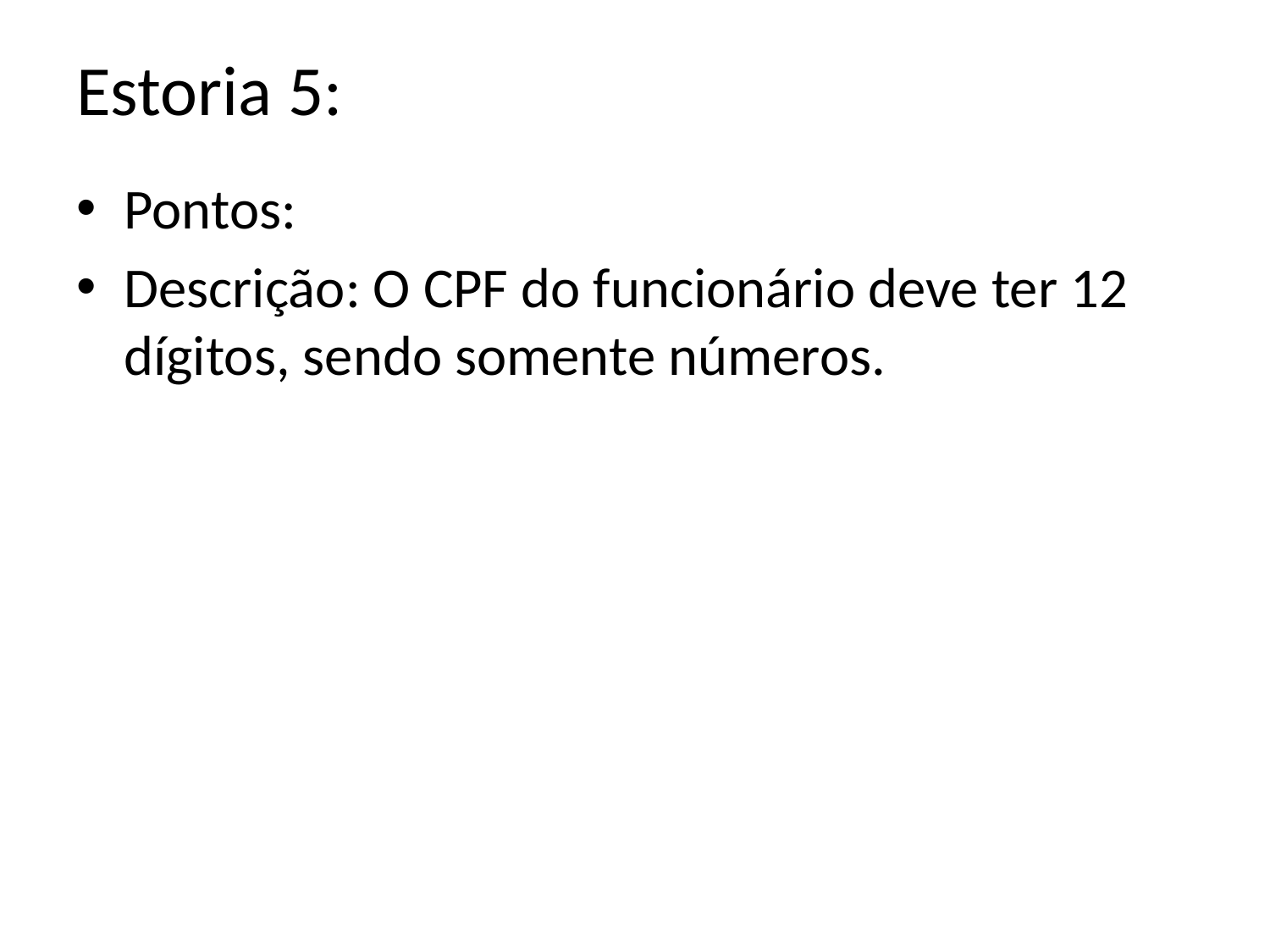

# Estoria 5:
Pontos:
Descrição: O CPF do funcionário deve ter 12 dígitos, sendo somente números.